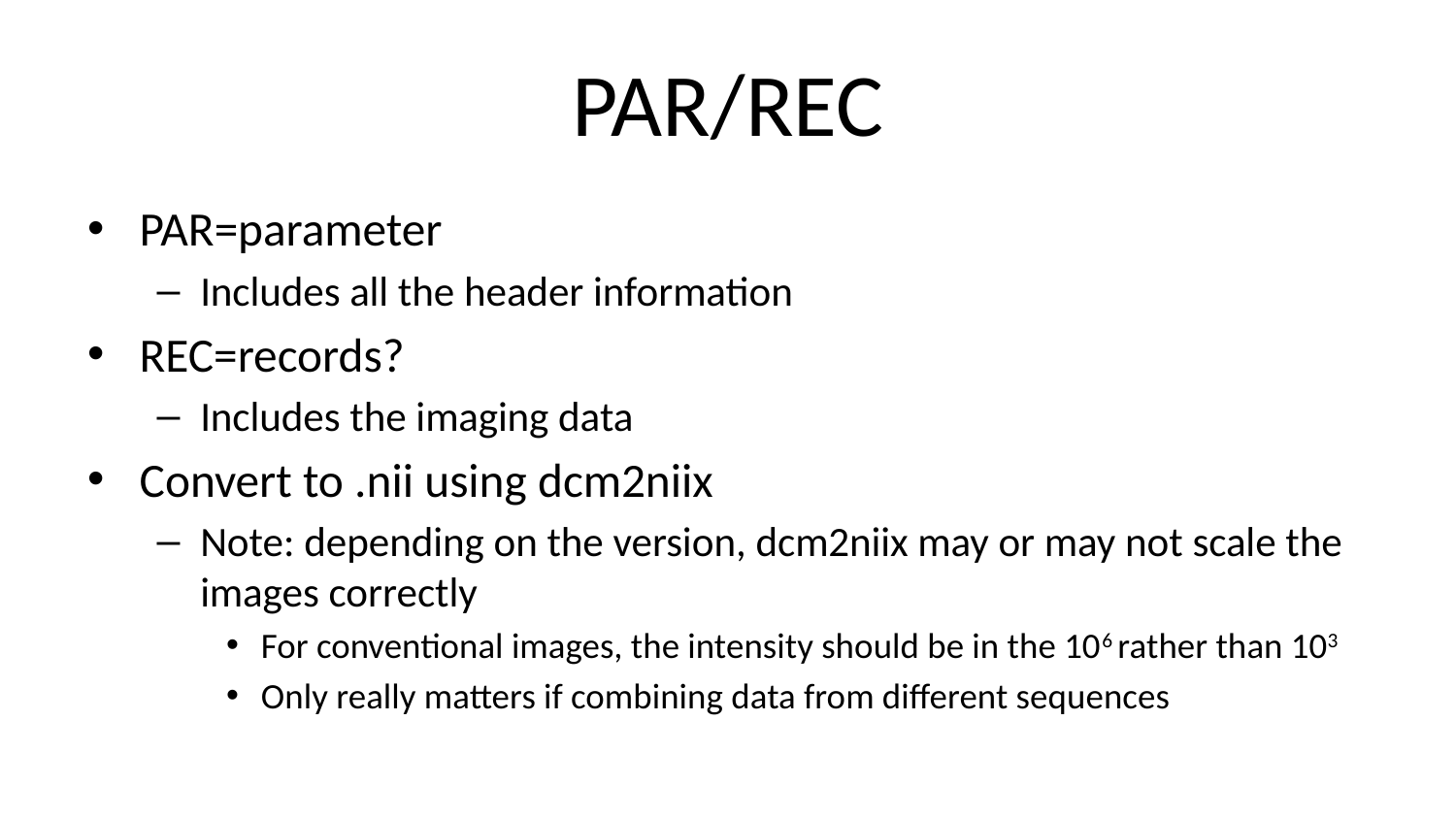

# PAR/REC
PAR=parameter
Includes all the header information
REC=records?
Includes the imaging data
Convert to .nii using dcm2niix
Note: depending on the version, dcm2niix may or may not scale the images correctly
For conventional images, the intensity should be in the 106 rather than 103
Only really matters if combining data from different sequences